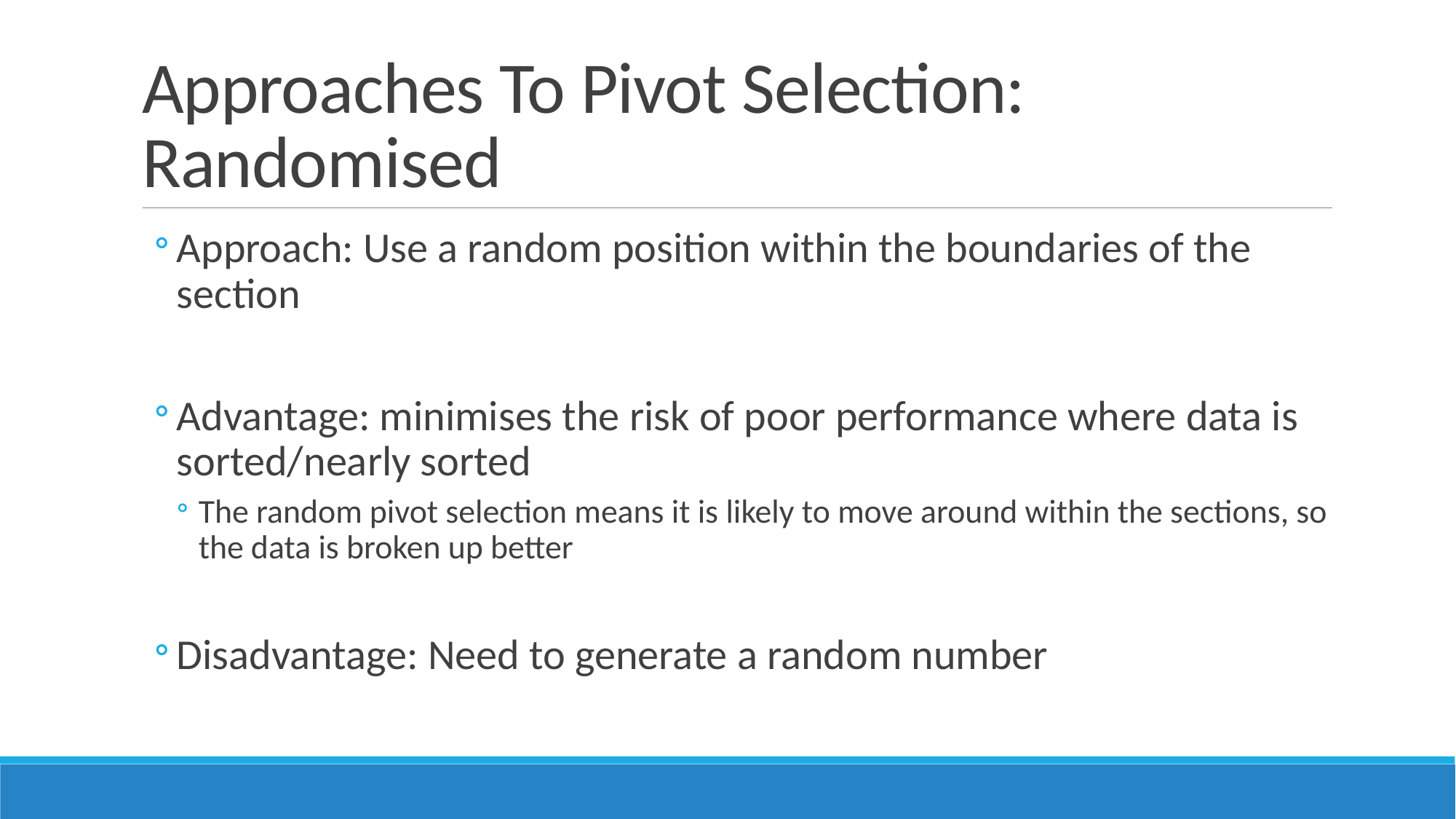

# Approaches To Pivot Selection: Randomised
Approach: Use a random position within the boundaries of the section

Advantage: minimises the risk of poor performance where data is sorted/nearly sorted
The random pivot selection means it is likely to move around within the sections, so the data is broken up better

Disadvantage: Need to generate a random number